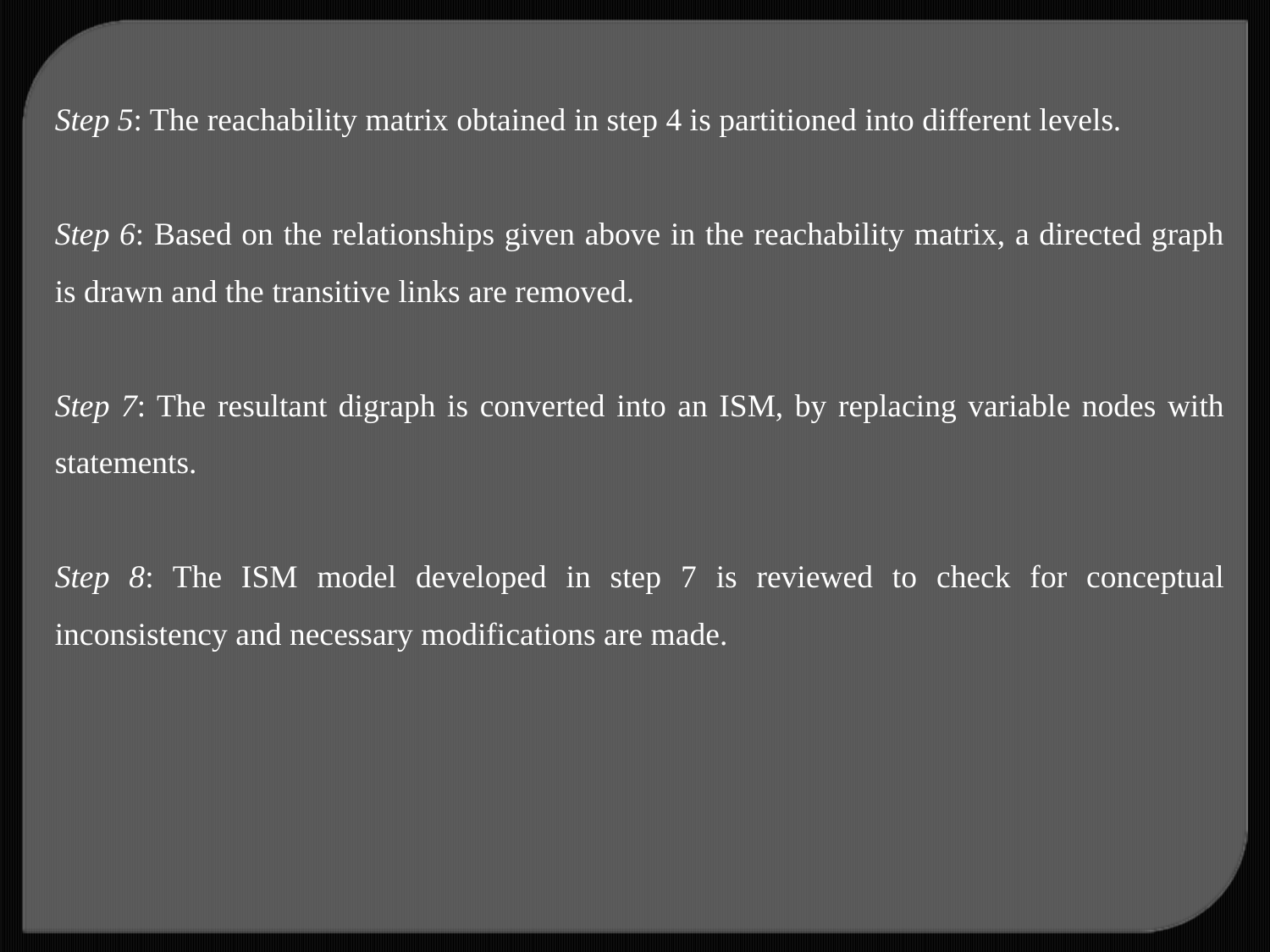

Step 5: The reachability matrix obtained in step 4 is partitioned into different levels.

Step 6: Based on the relationships given above in the reachability matrix, a directed graph is drawn and the transitive links are removed.

Step 7: The resultant digraph is converted into an ISM, by replacing variable nodes with statements.

Step 8: The ISM model developed in step 7 is reviewed to check for conceptual inconsistency and necessary modifications are made.